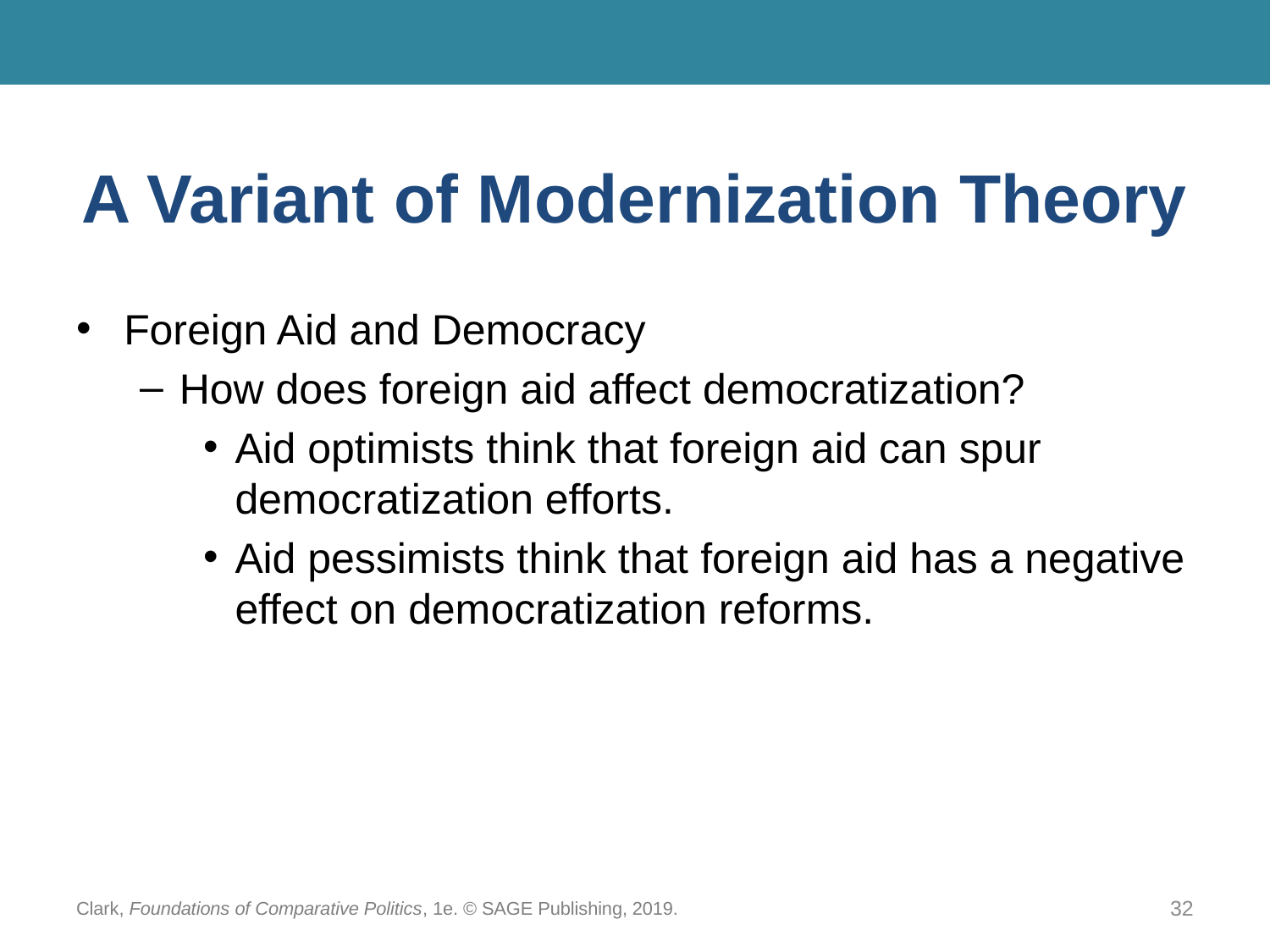

# A Variant of Modernization Theory
Foreign Aid and Democracy
How does foreign aid affect democratization?
Aid optimists think that foreign aid can spur democratization efforts.
Aid pessimists think that foreign aid has a negative effect on democratization reforms.
Clark, Foundations of Comparative Politics, 1e. © SAGE Publishing, 2019.
32